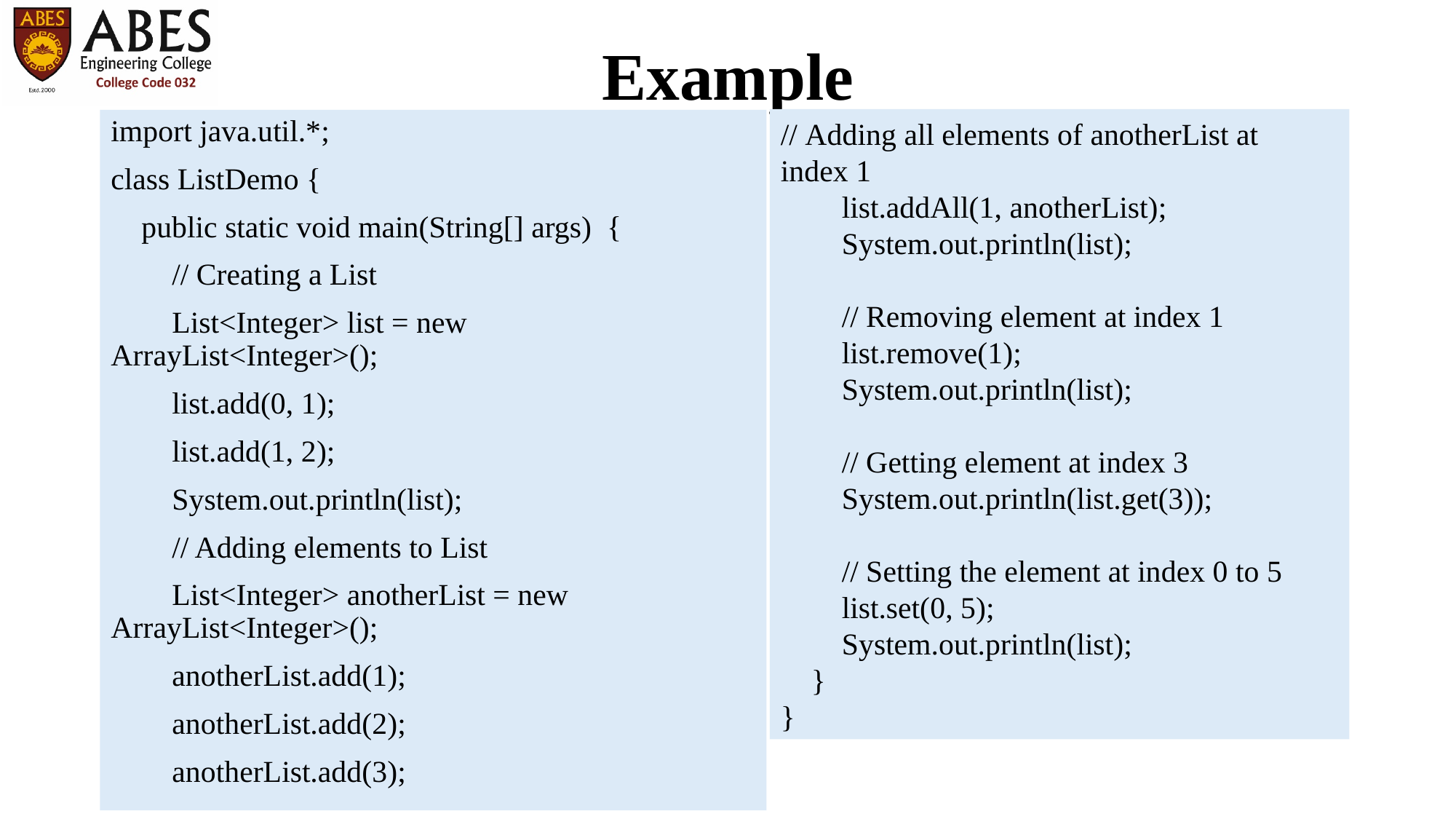

# Example
// Adding all elements of anotherList at index 1​
        list.addAll(1, anotherList);  ​
        System.out.println(list);  ​
​
        // Removing element at index 1​
        list.remove(1);  ​
        System.out.println(list);  ​
​
        // Getting element at index 3​
        System.out.println(list.get(3));  ​
​
        // Setting the element at index 0 to 5​
        list.set(0, 5);  ​
        System.out.println(list);  ​
    }  ​
}  ​
import java.util.*;
class ListDemo {
    public static void main(String[] args)  {
        // Creating a List
        List<Integer> list = new ArrayList<Integer>();
        list.add(0, 1);
        list.add(1, 2);
        System.out.println(list);
        // Adding elements to List
        List<Integer> anotherList = new ArrayList<Integer>();
        anotherList.add(1);
        anotherList.add(2);
        anotherList.add(3);